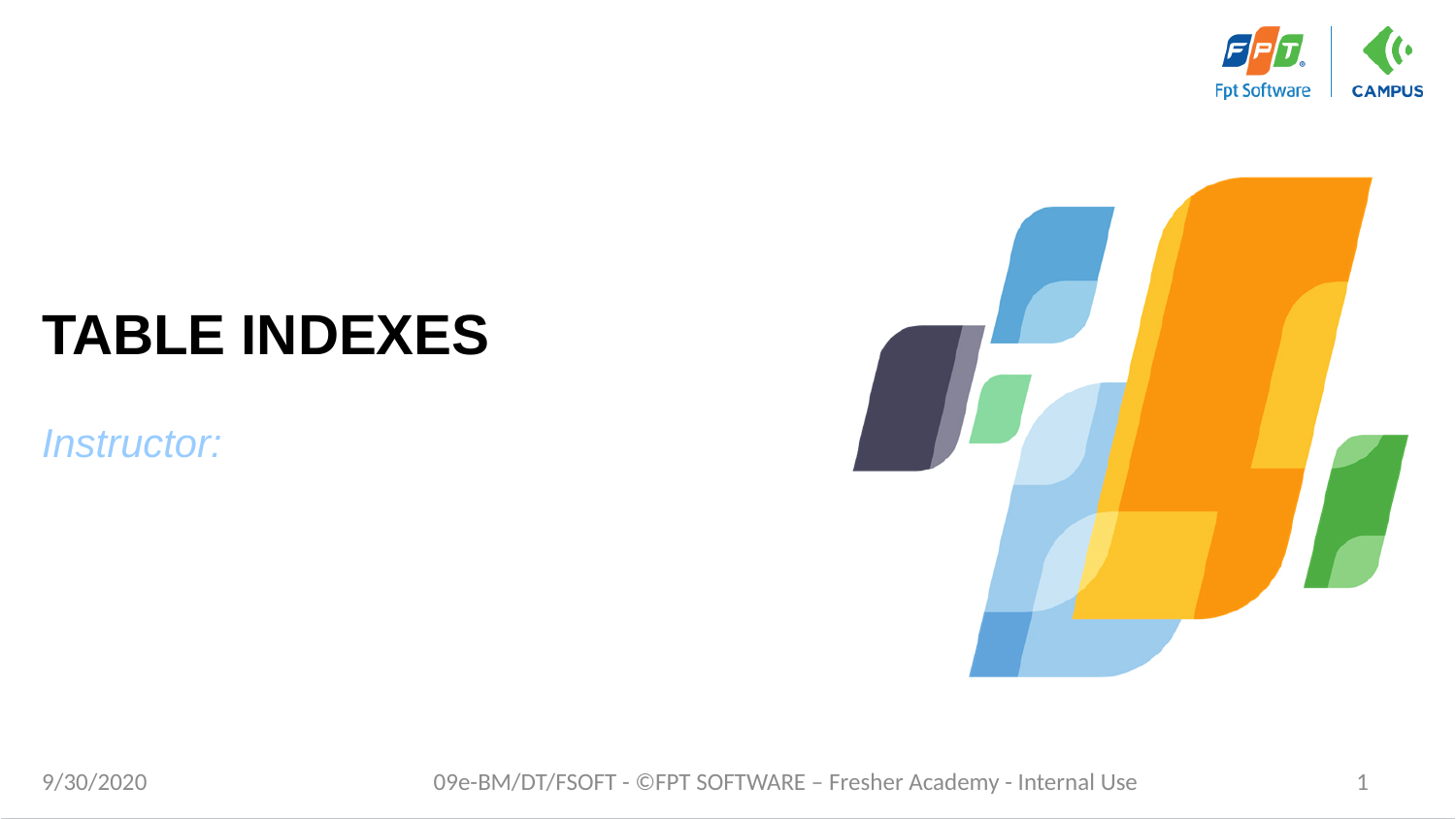

# Table Indexes
Instructor:
9/30/2020
09e-BM/DT/FSOFT - ©FPT SOFTWARE – Fresher Academy - Internal Use
1